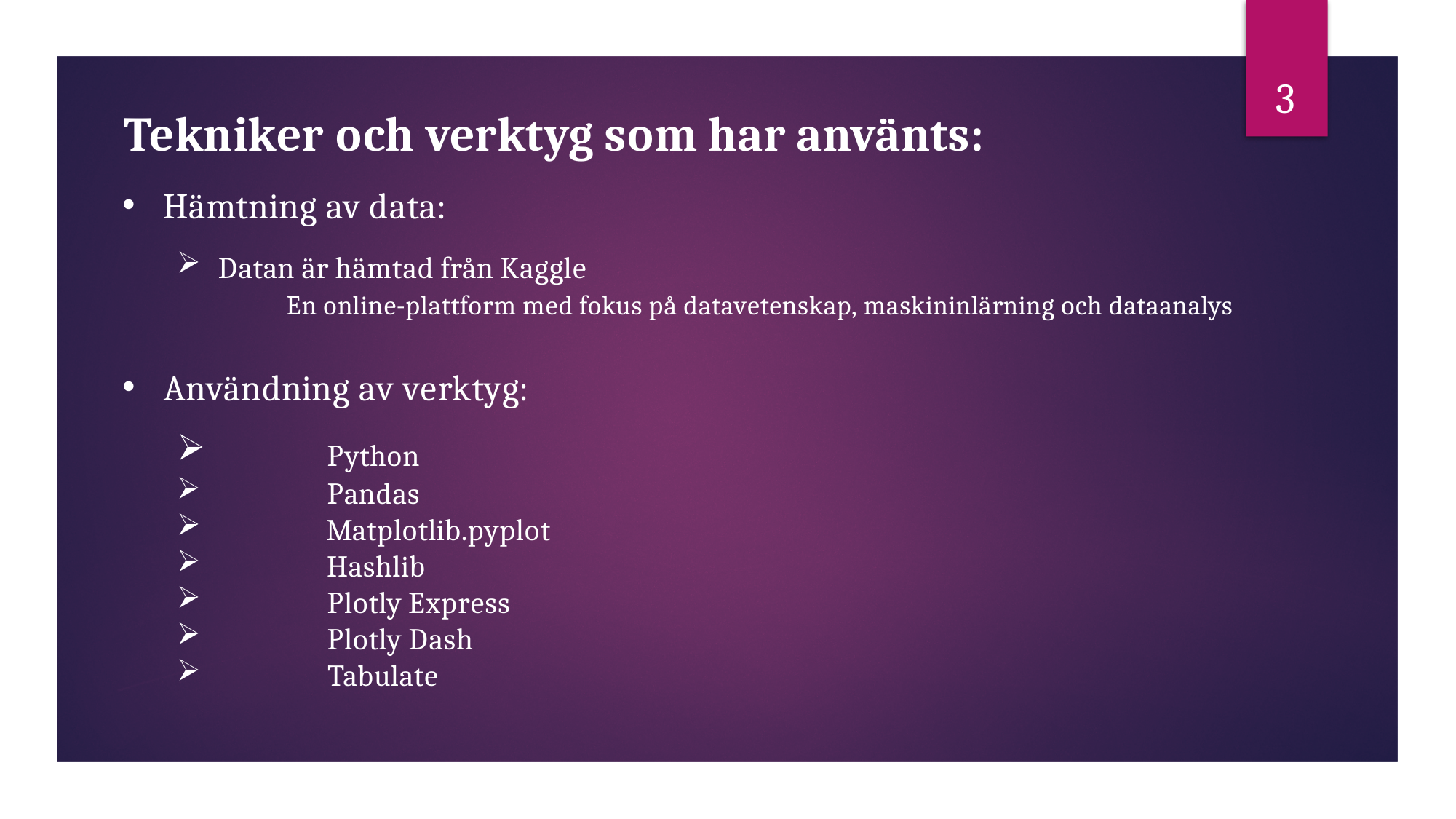

3
Tekniker och verktyg som har använts:

Hämtning av data:

Datan är hämtad från Kaggle
	En online-plattform med fokus på datavetenskap, maskininlärning och dataanalys

Användning av verktyg:

	Python
	Pandas
	Matplotlib.pyplot
	Hashlib
	Plotly Express
	Plotly Dash
	Tabulate